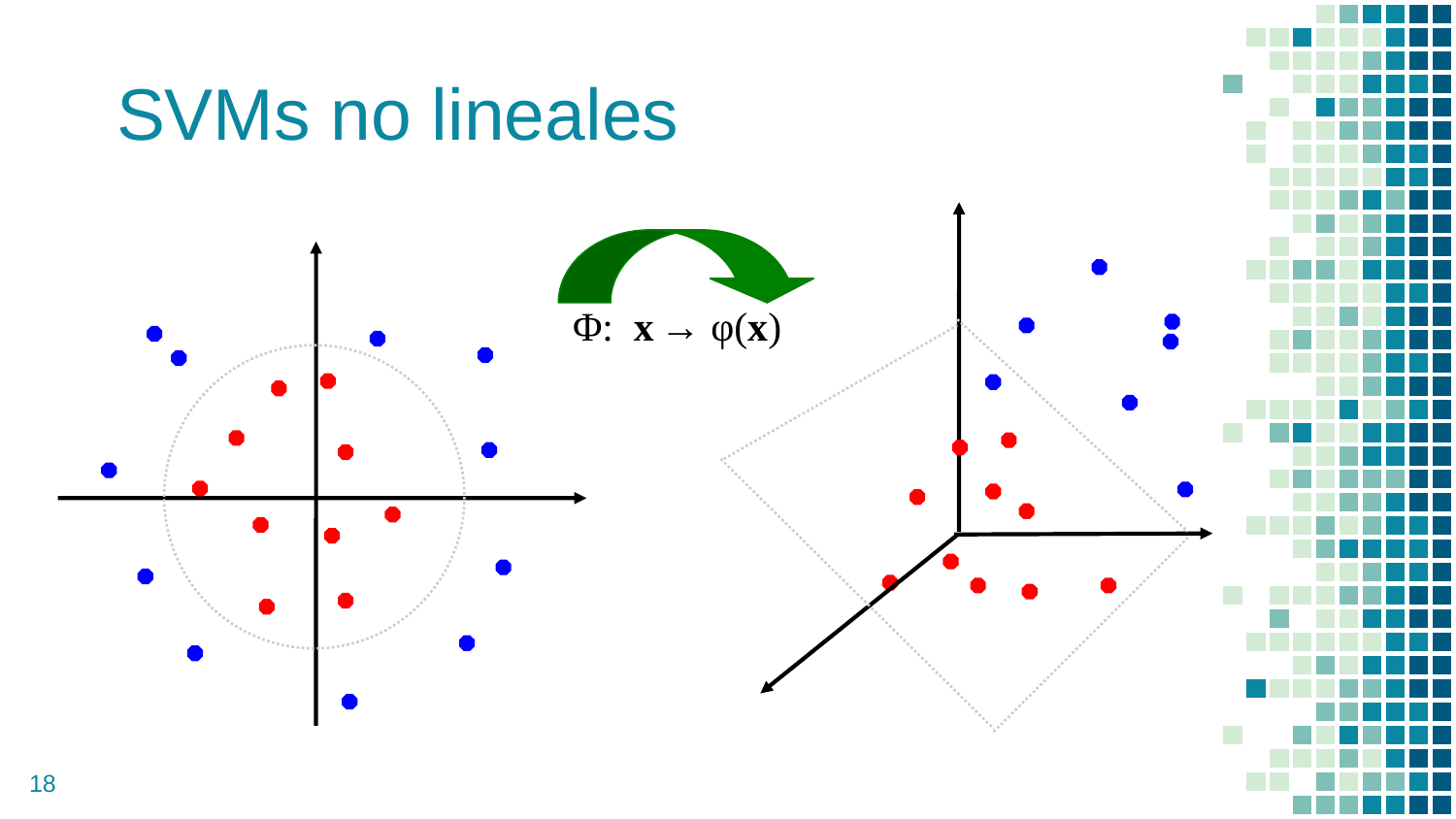

# SVMs no lineales

Φ:  x → φ(x)

18